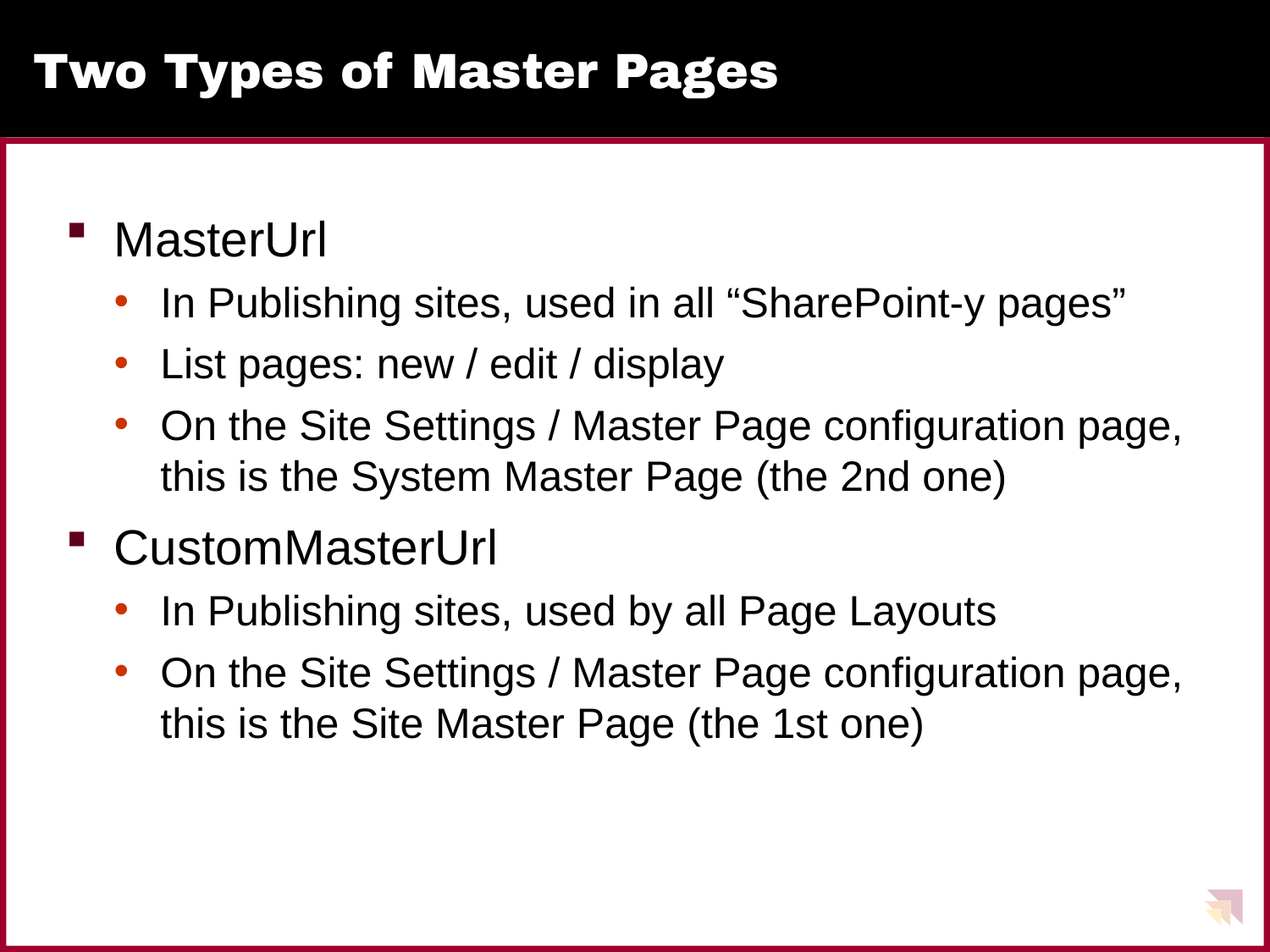

# Two Types of Master Pages
MasterUrl
In Publishing sites, used in all “SharePoint-y pages”
List pages: new / edit / display
On the Site Settings / Master Page configuration page, this is the System Master Page (the 2nd one)
CustomMasterUrl
In Publishing sites, used by all Page Layouts
On the Site Settings / Master Page configuration page, this is the Site Master Page (the 1st one)